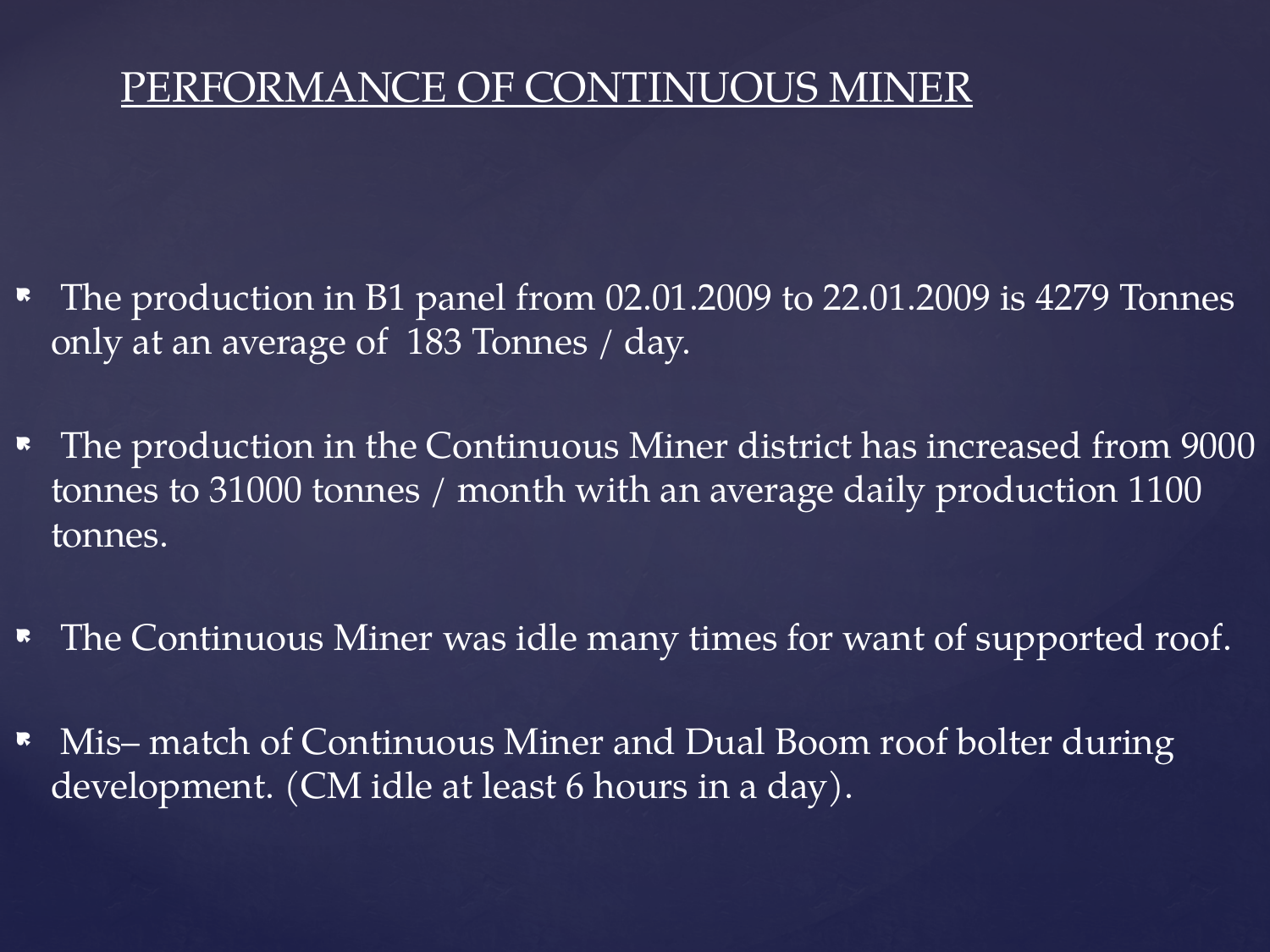

# PERFORMANCE OF CONTINUOUS MINER
 The production in B1 panel from 02.01.2009 to 22.01.2009 is 4279 Tonnes only at an average of  183 Tonnes / day.

 The production in the Continuous Miner district has increased from 9000 tonnes to 31000 tonnes / month with an average daily production 1100 tonnes.

 The Continuous Miner was idle many times for want of supported roof.

 Mis– match of Continuous Miner and Dual Boom roof bolter during development. (CM idle at least 6 hours in a day).